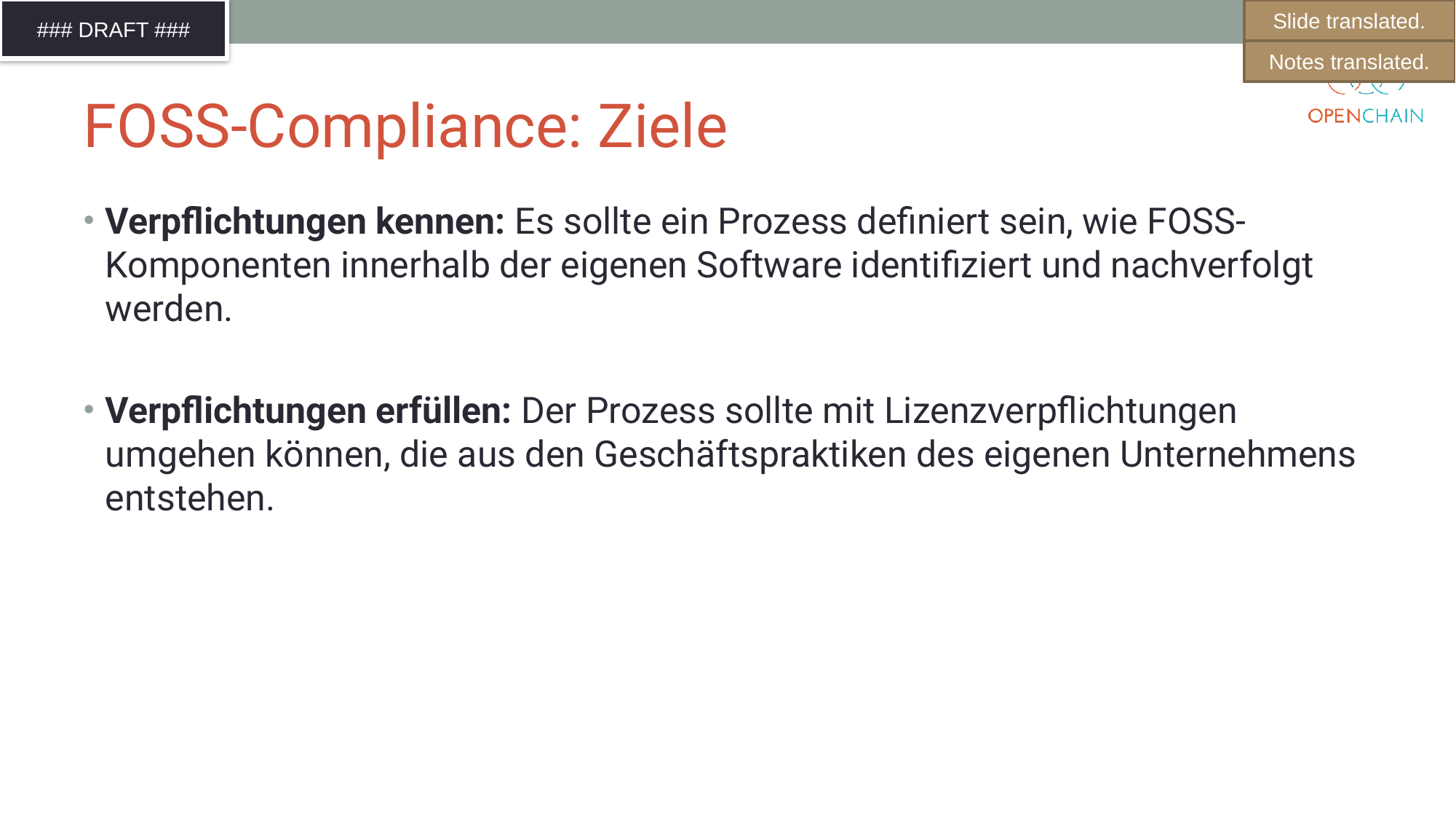

Slide translated.
Notes translated.
# FOSS-Compliance: Ziele
Verpflichtungen kennen: Es sollte ein Prozess definiert sein, wie FOSS-Komponenten innerhalb der eigenen Software identifiziert und nachverfolgt werden.

Verpflichtungen erfüllen: Der Prozess sollte mit Lizenzverpflichtungen umgehen können, die aus den Geschäftspraktiken des eigenen Unternehmens entstehen.